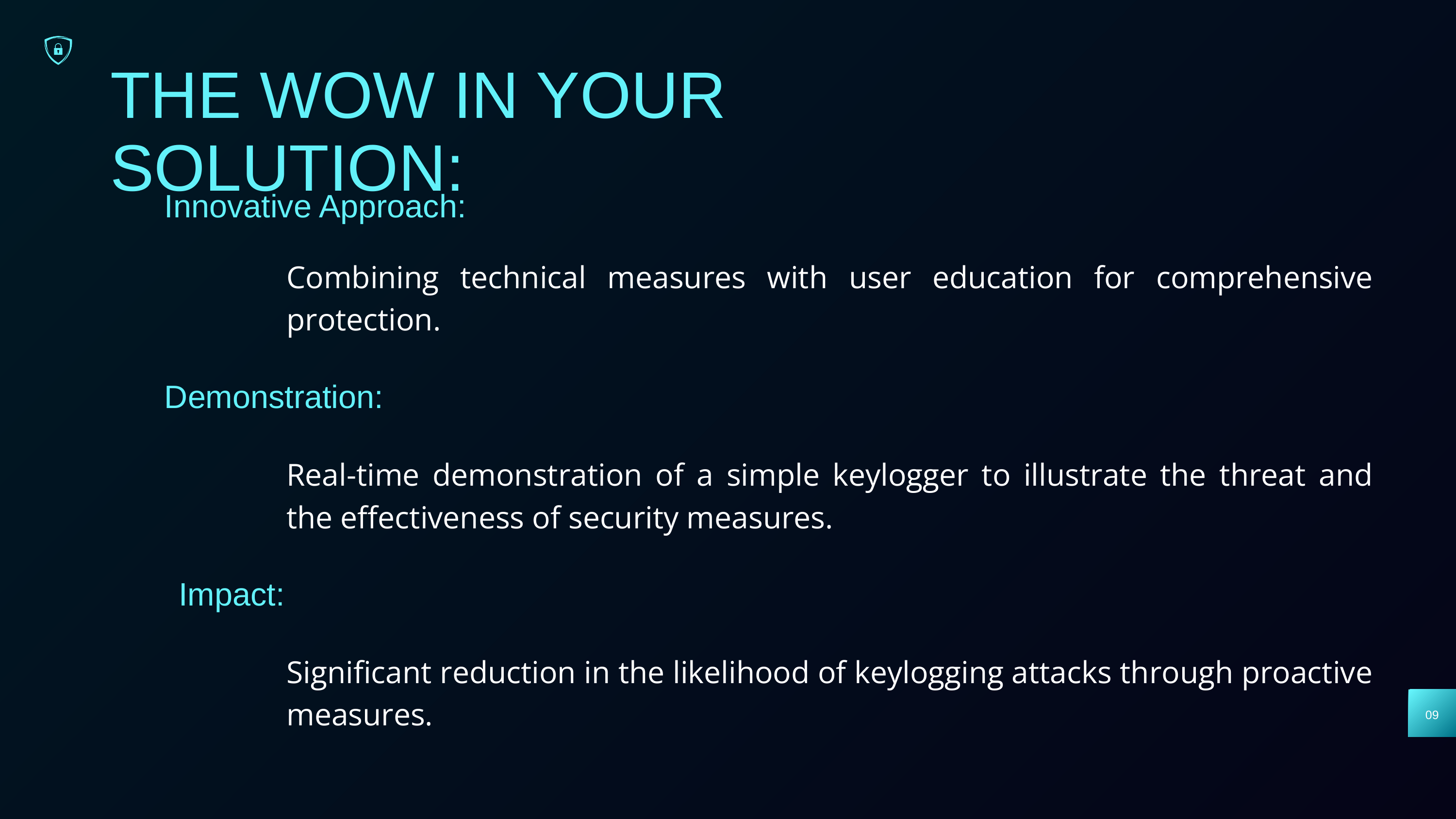

THE WOW IN YOUR SOLUTION:
Innovative Approach:
Combining technical measures with user education for comprehensive protection.
Demonstration:
Real-time demonstration of a simple keylogger to illustrate the threat and the effectiveness of security measures.
Impact:
Significant reduction in the likelihood of keylogging attacks through proactive measures.

09